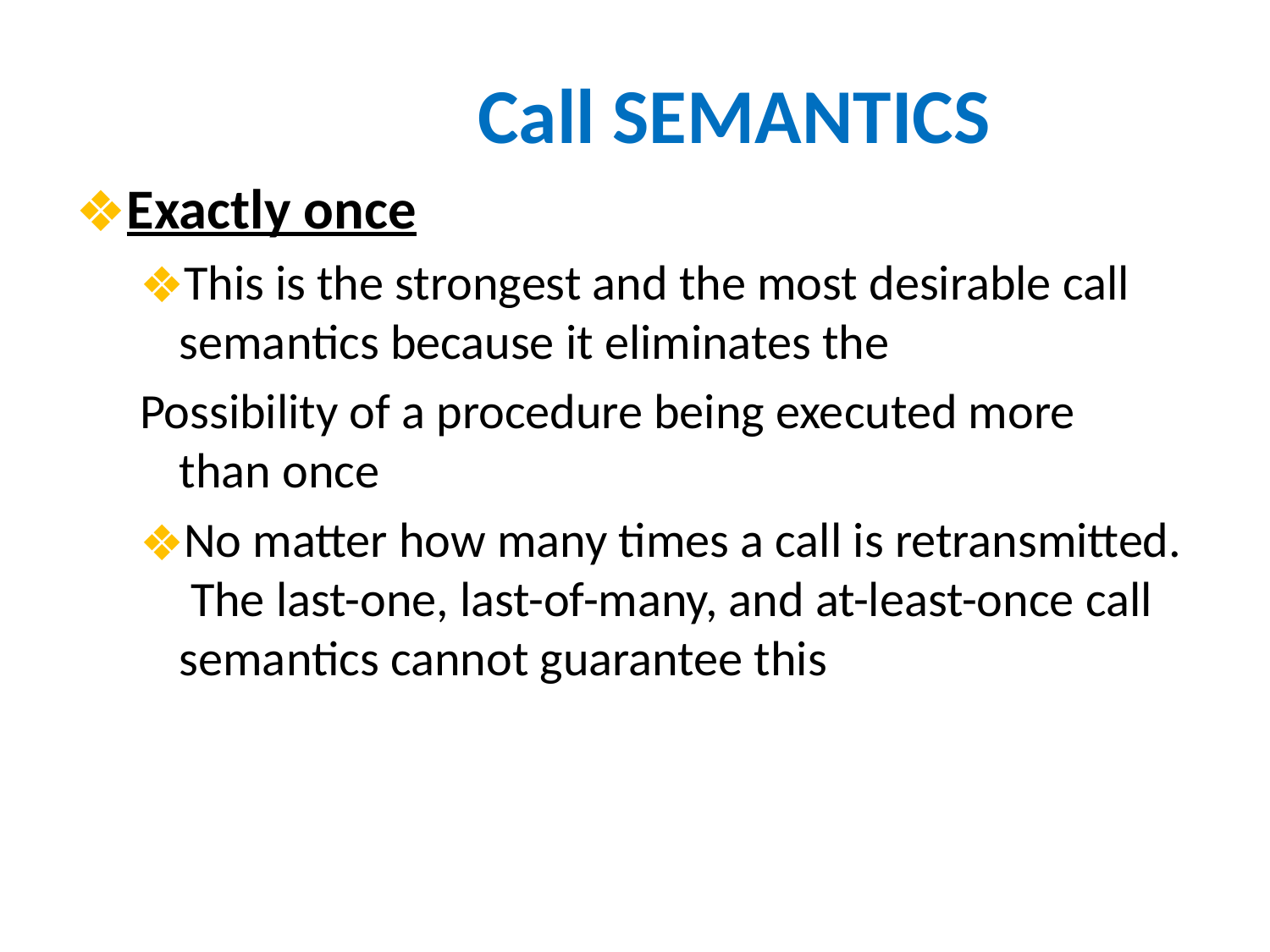

# Call SEMANTICS
Exactly once
This is the strongest and the most desirable call  semantics because it eliminates the
Possibility of a procedure being executed more  than once
No matter how many times a call is retransmitted.  The last-one, last-of-many, and at-least-once call  semantics cannot guarantee this